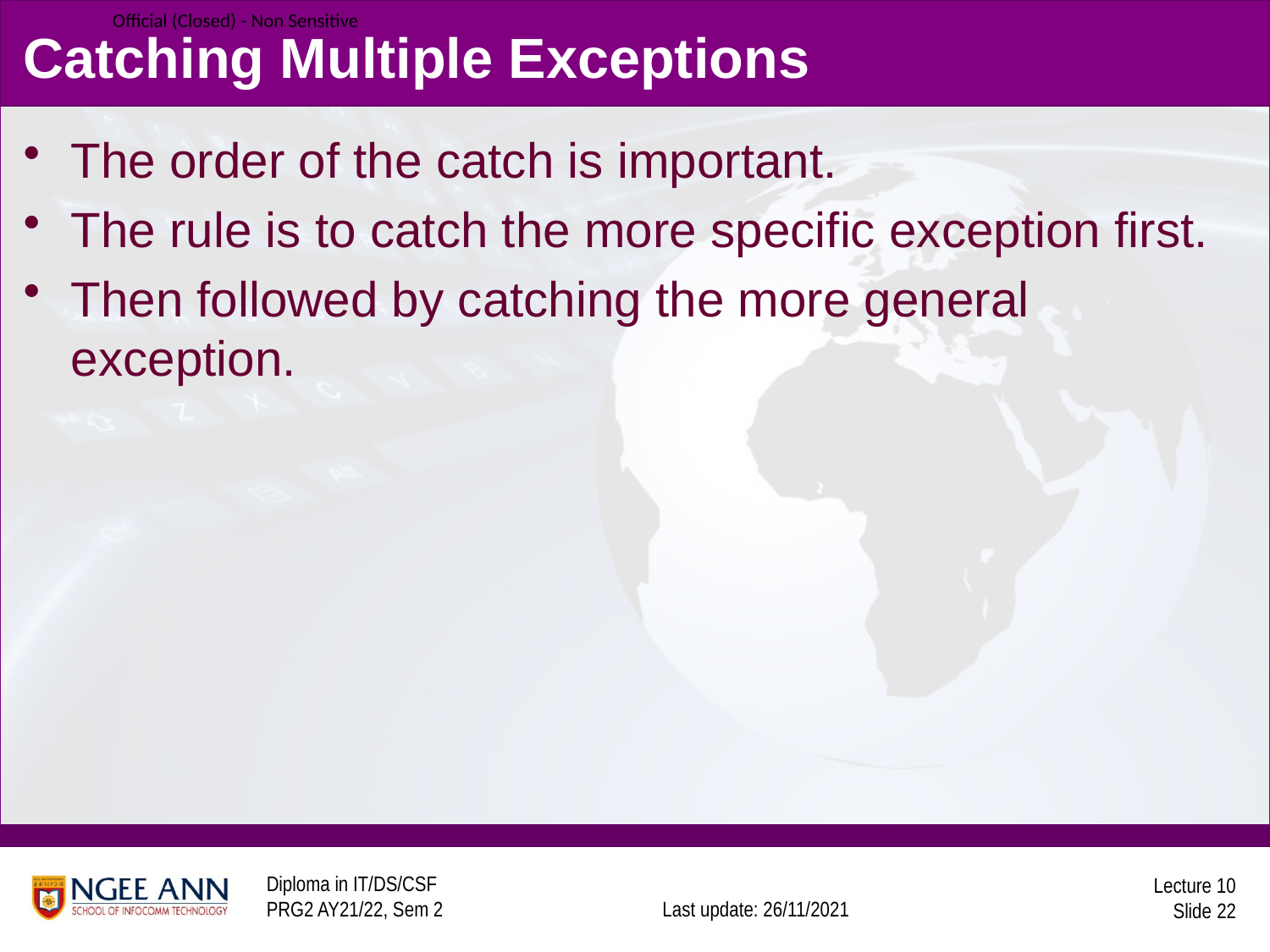

# Catching Multiple Exceptions
The order of the catch is important.
The rule is to catch the more specific exception first.
Then followed by catching the more general exception.